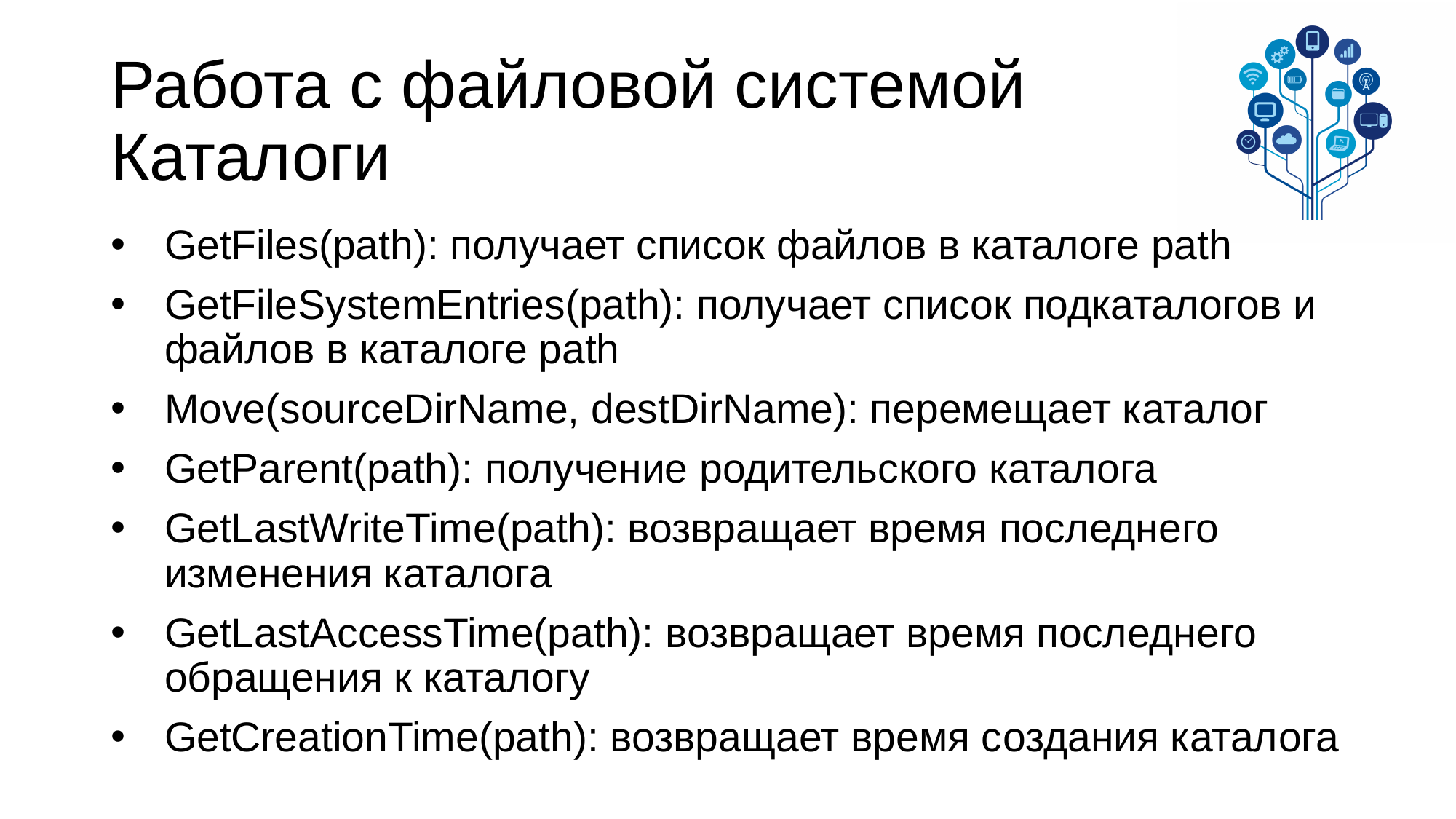

# Работа с файловой системой Каталоги
GetFiles(path): получает список файлов в каталоге path
GetFileSystemEntries(path): получает список подкаталогов и файлов в каталоге path
Move(sourceDirName, destDirName): перемещает каталог
GetParent(path): получение родительского каталога
GetLastWriteTime(path): возвращает время последнего изменения каталога
GetLastAccessTime(path): возвращает время последнего обращения к каталогу
GetCreationTime(path): возвращает время создания каталога